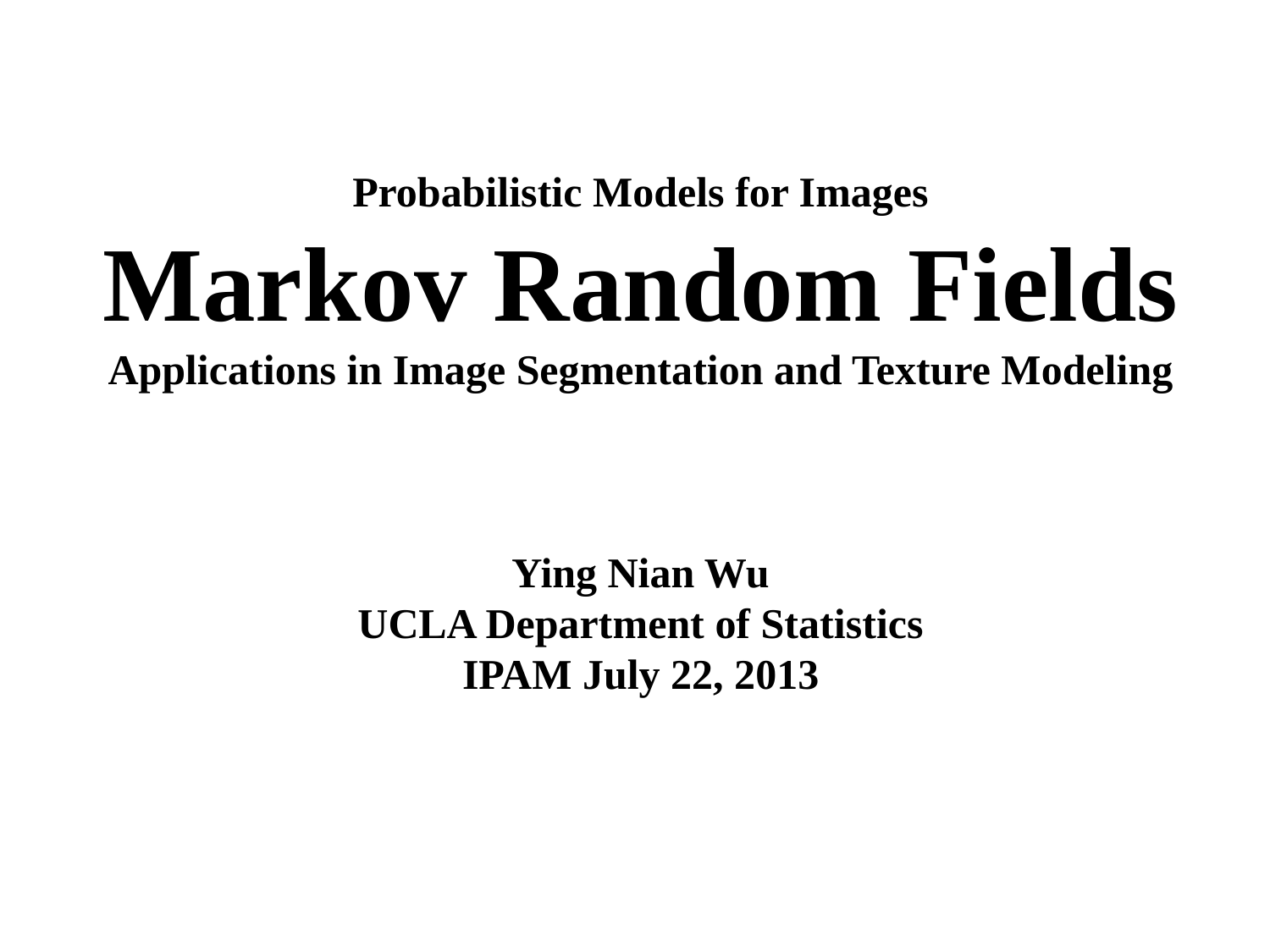

Probabilistic Models for Images
Markov Random Fields
Applications in Image Segmentation and Texture Modeling

Ying Nian Wu
UCLA Department of Statistics
IPAM July 22, 2013